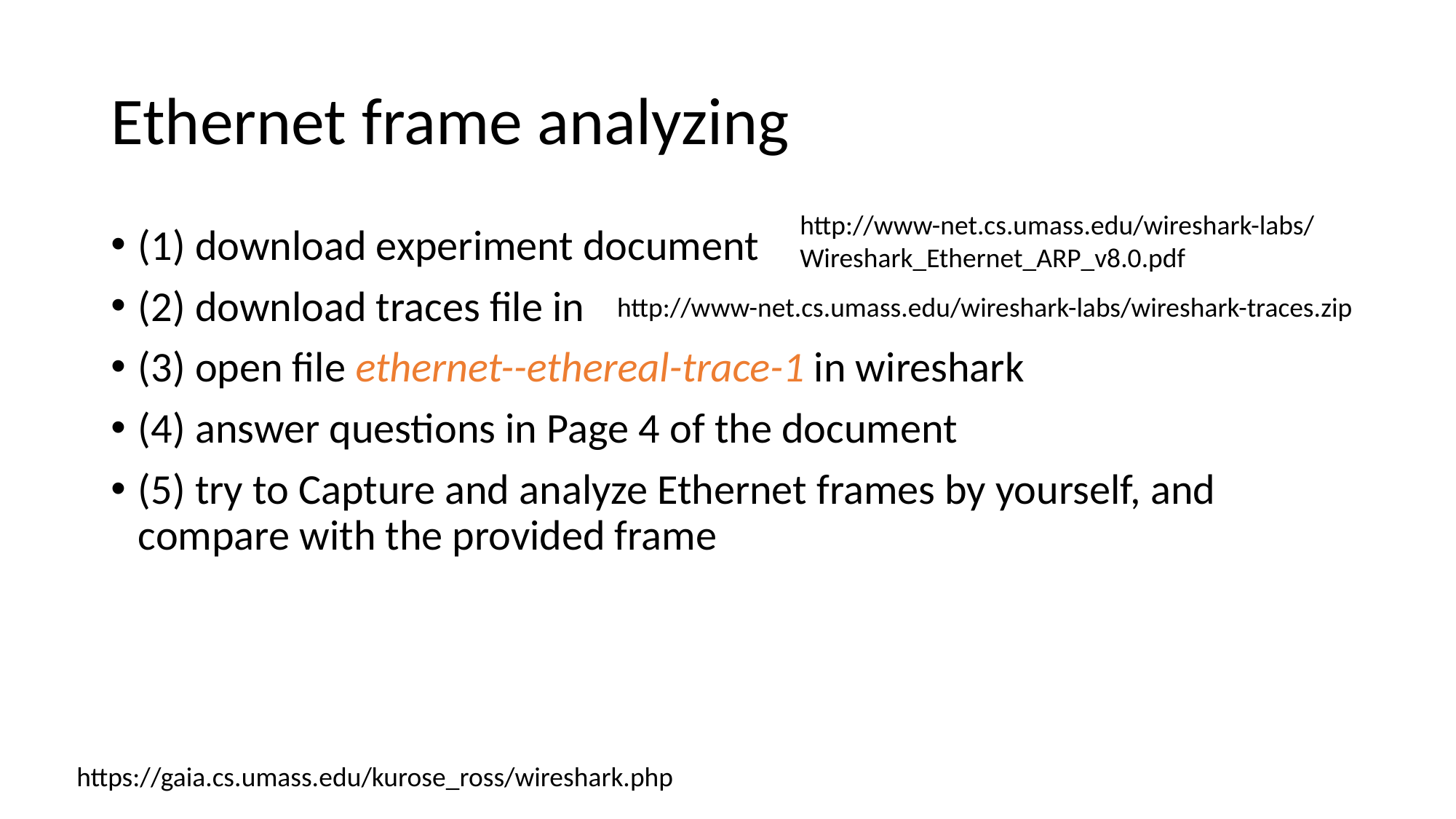

# Ethernet frame analyzing
http://www-net.cs.umass.edu/wireshark-labs/Wireshark_Ethernet_ARP_v8.0.pdf
(1) download experiment document
(2) download traces file in
(3) open file ethernet--ethereal-trace-1 in wireshark
(4) answer questions in Page 4 of the document
(5) try to Capture and analyze Ethernet frames by yourself, and compare with the provided frame

http://www-net.cs.umass.edu/wireshark-labs/wireshark-traces.zip
https://gaia.cs.umass.edu/kurose_ross/wireshark.php